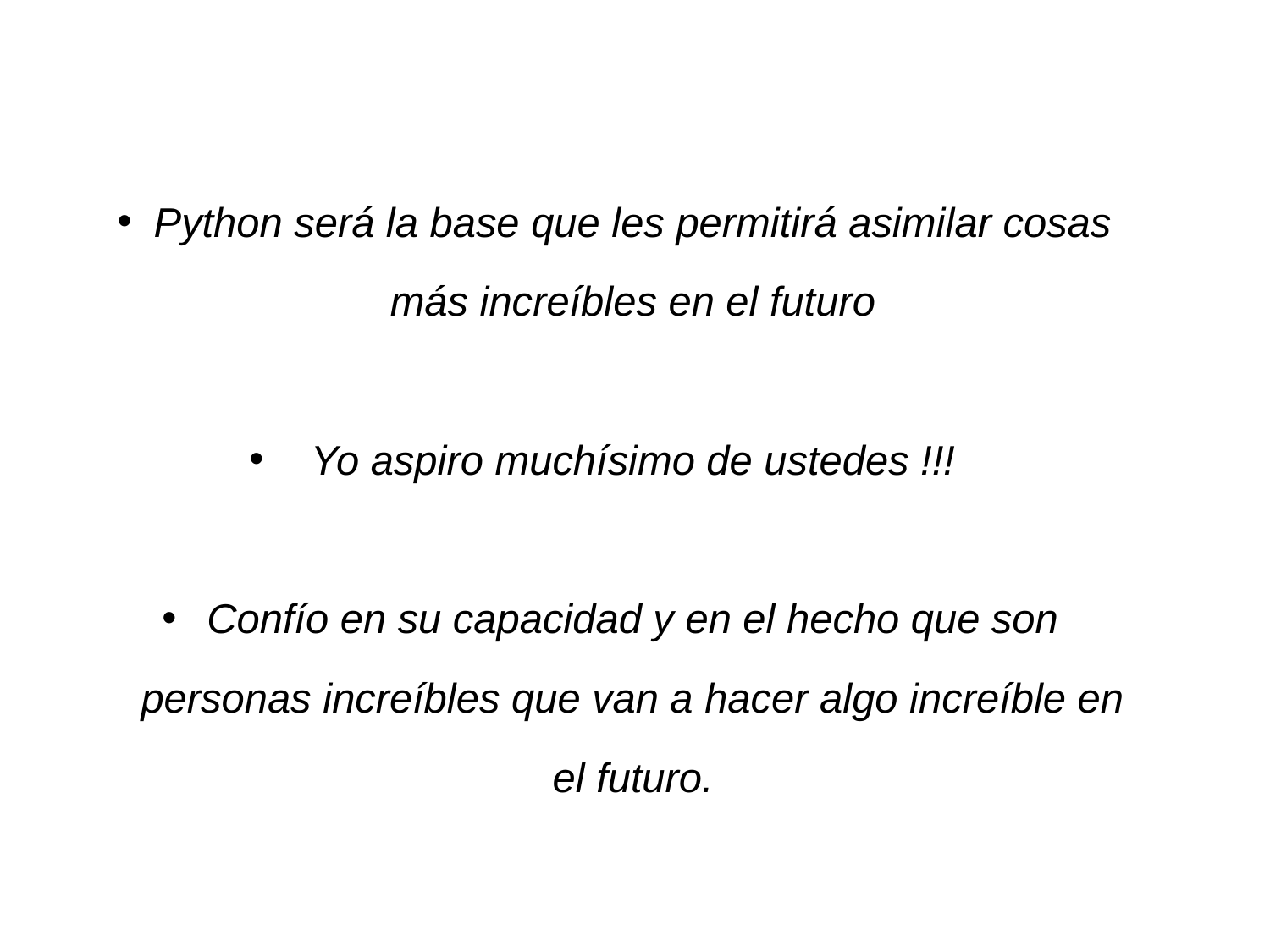

Python será la base que les permitirá asimilar cosas más increíbles en el futuro

Yo aspiro muchísimo de ustedes !!!

Confío en su capacidad y en el hecho que son personas increíbles que van a hacer algo increíble en el futuro.